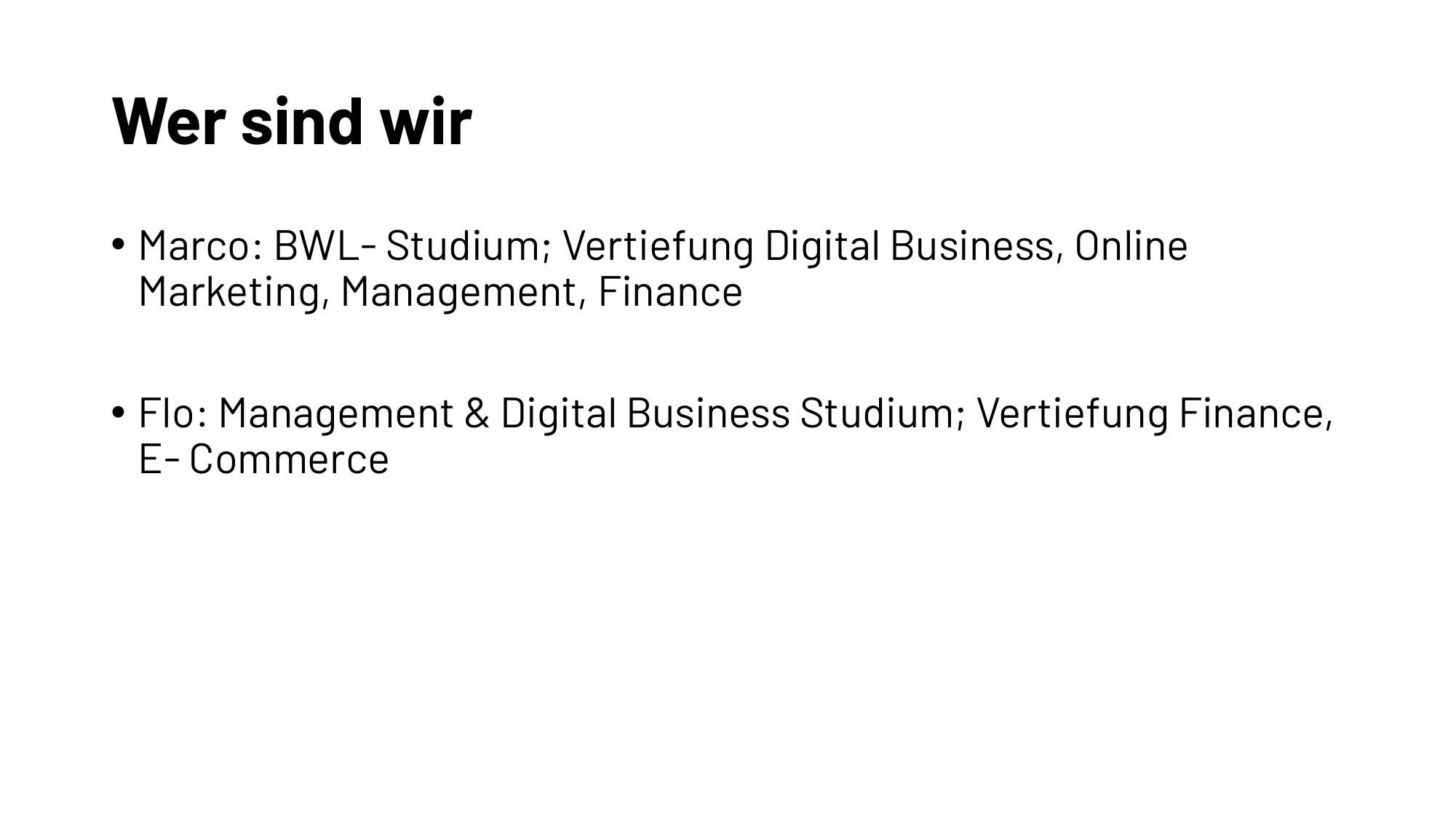

# Wer sind wir
Marco: BWL- Studium; Vertiefung Digital Business, Online Marketing, Management, Finance

Flo: Management & Digital Business Studium; Vertiefung Finance, E- Commerce